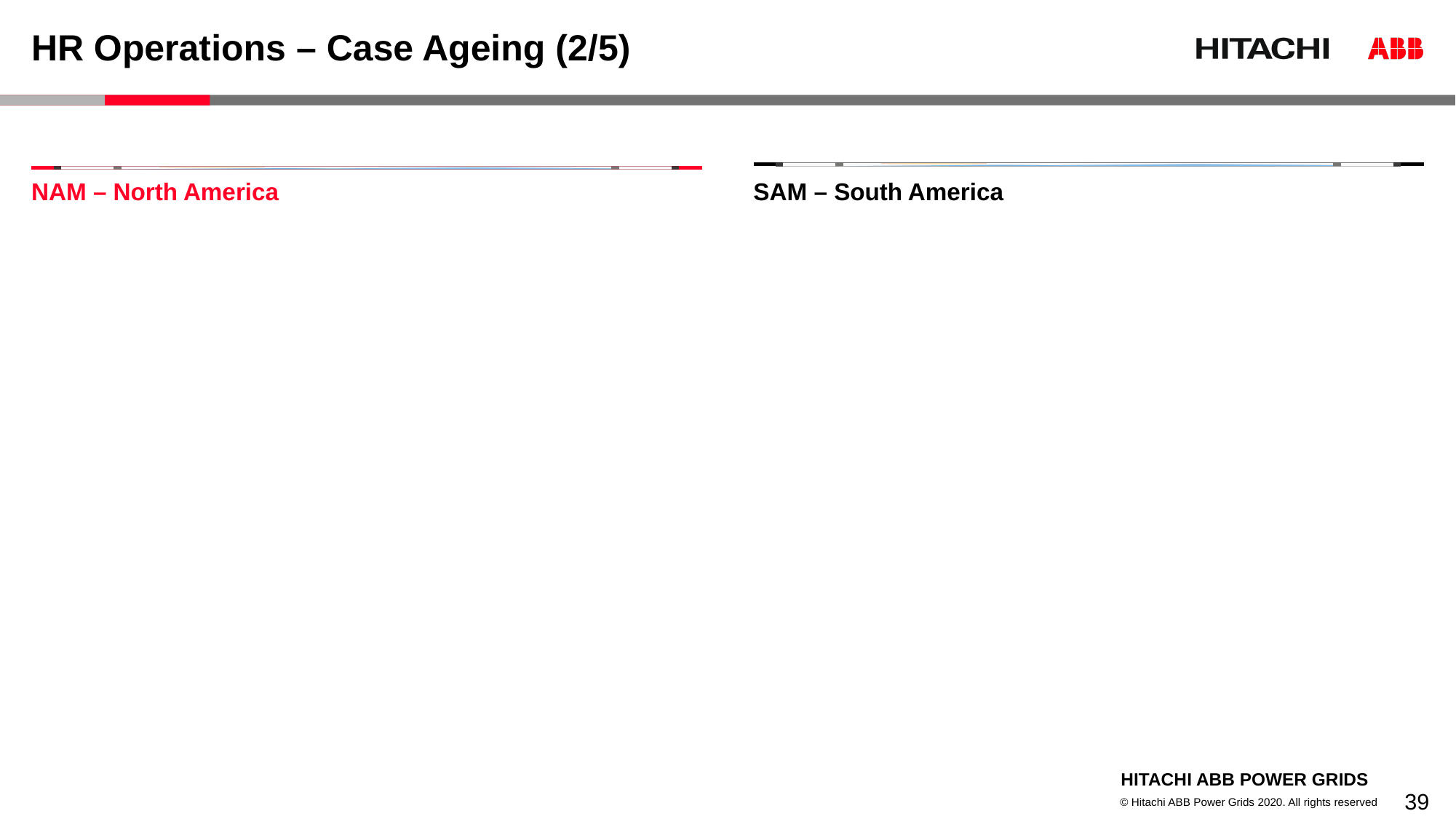

# HR Operations – Case Ageing (2/5)

NAM – North America

SAM – South America

39